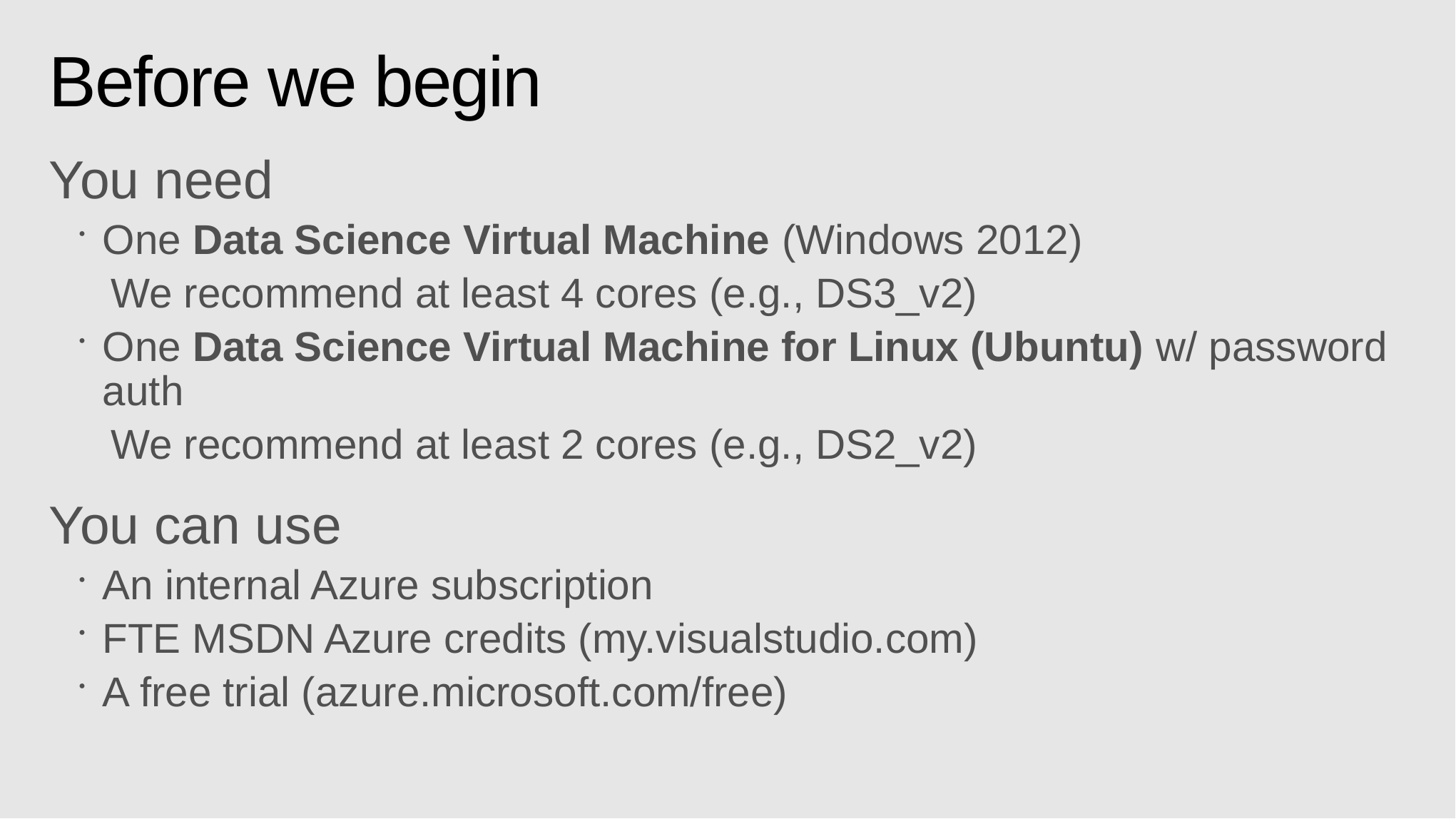

# Before we begin
You need
One Data Science Virtual Machine (Windows 2012)
   We recommend at least 4 cores (e.g., DS3_v2)
One Data Science Virtual Machine for Linux (Ubuntu) w/ password auth
   We recommend at least 2 cores (e.g., DS2_v2)

You can use
An internal Azure subscription
FTE MSDN Azure credits (my.visualstudio.com)
A free trial (azure.microsoft.com/free)